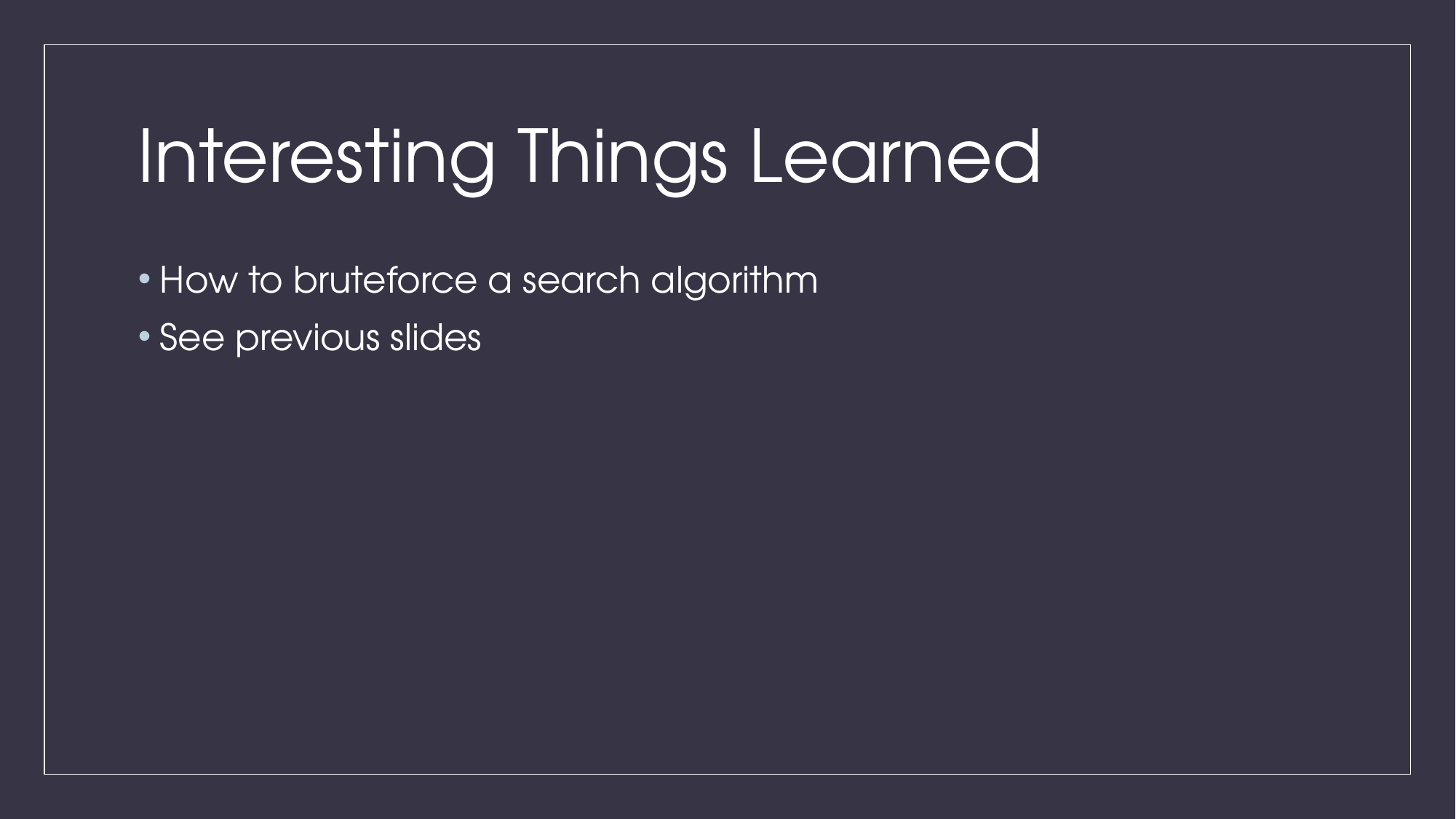

# Interesting Things Learned
How to bruteforce a search algorithm
See previous slides